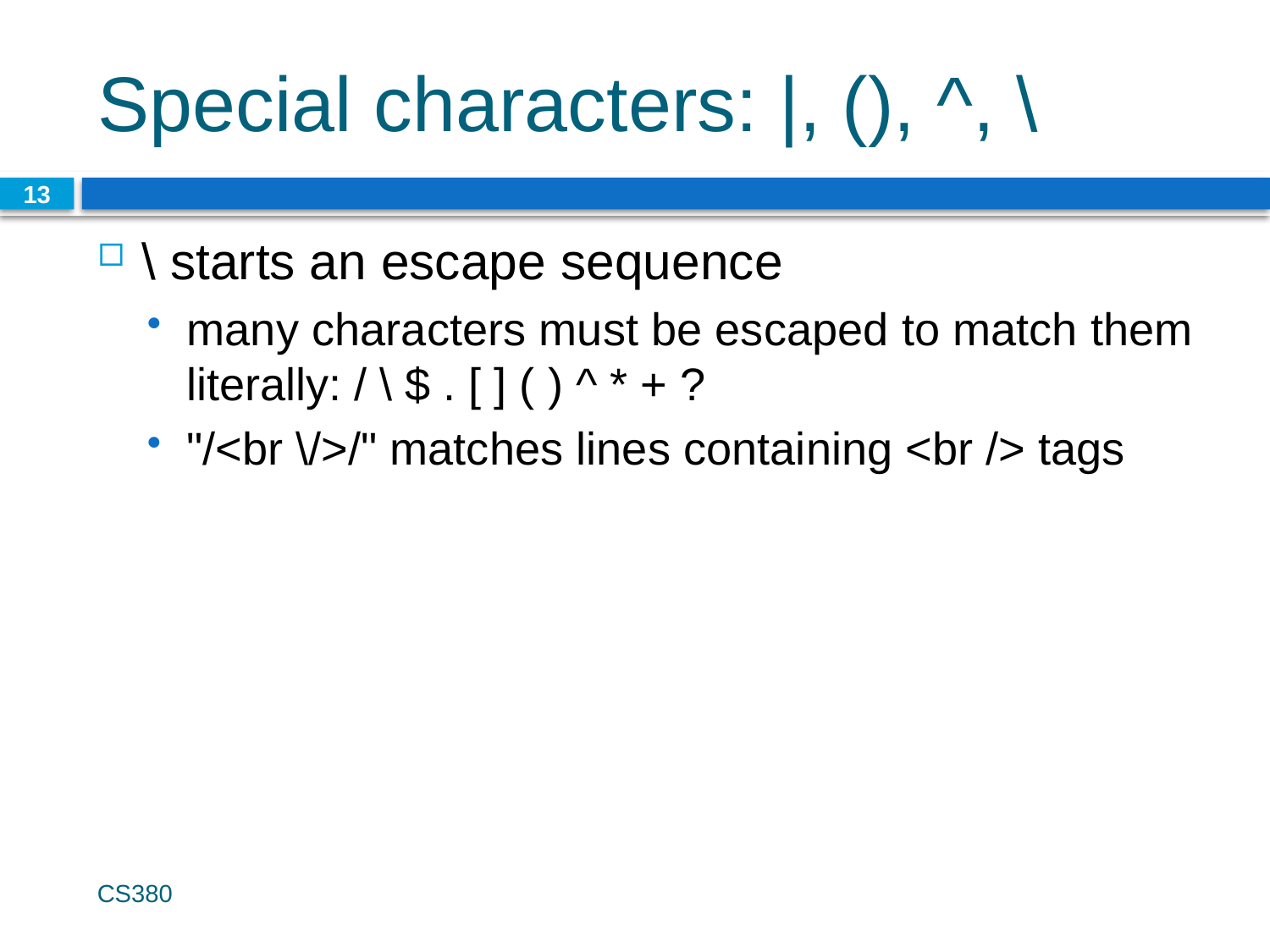

# Special characters: |, (), ^, \
13
\ starts an escape sequence
many characters must be escaped to match them literally: / \ $ . [ ] ( ) ^ * + ?
"/<br \/>/" matches lines containing <br /> tags

CS380